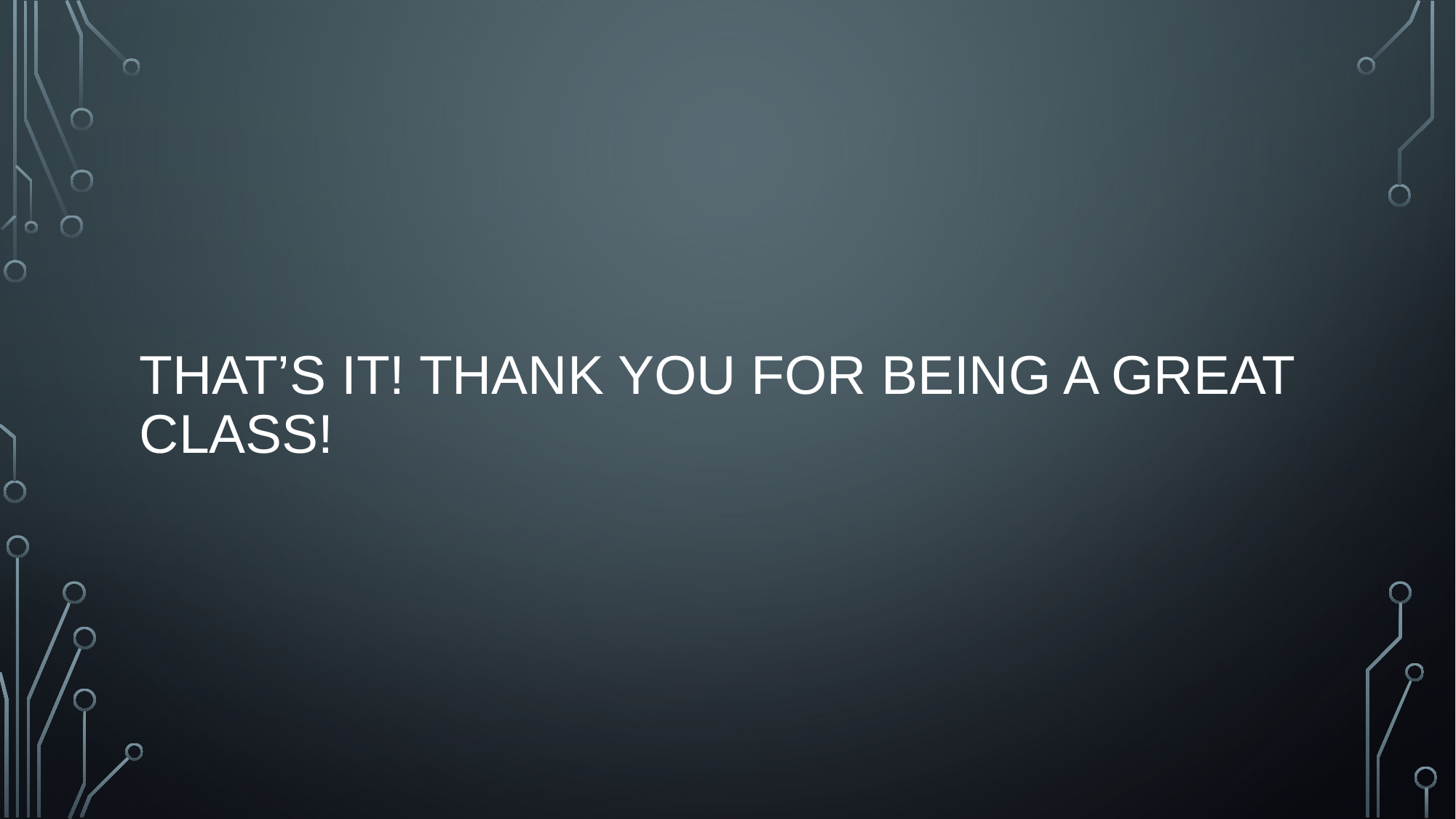

# That’s it! Thank you For being a great class!